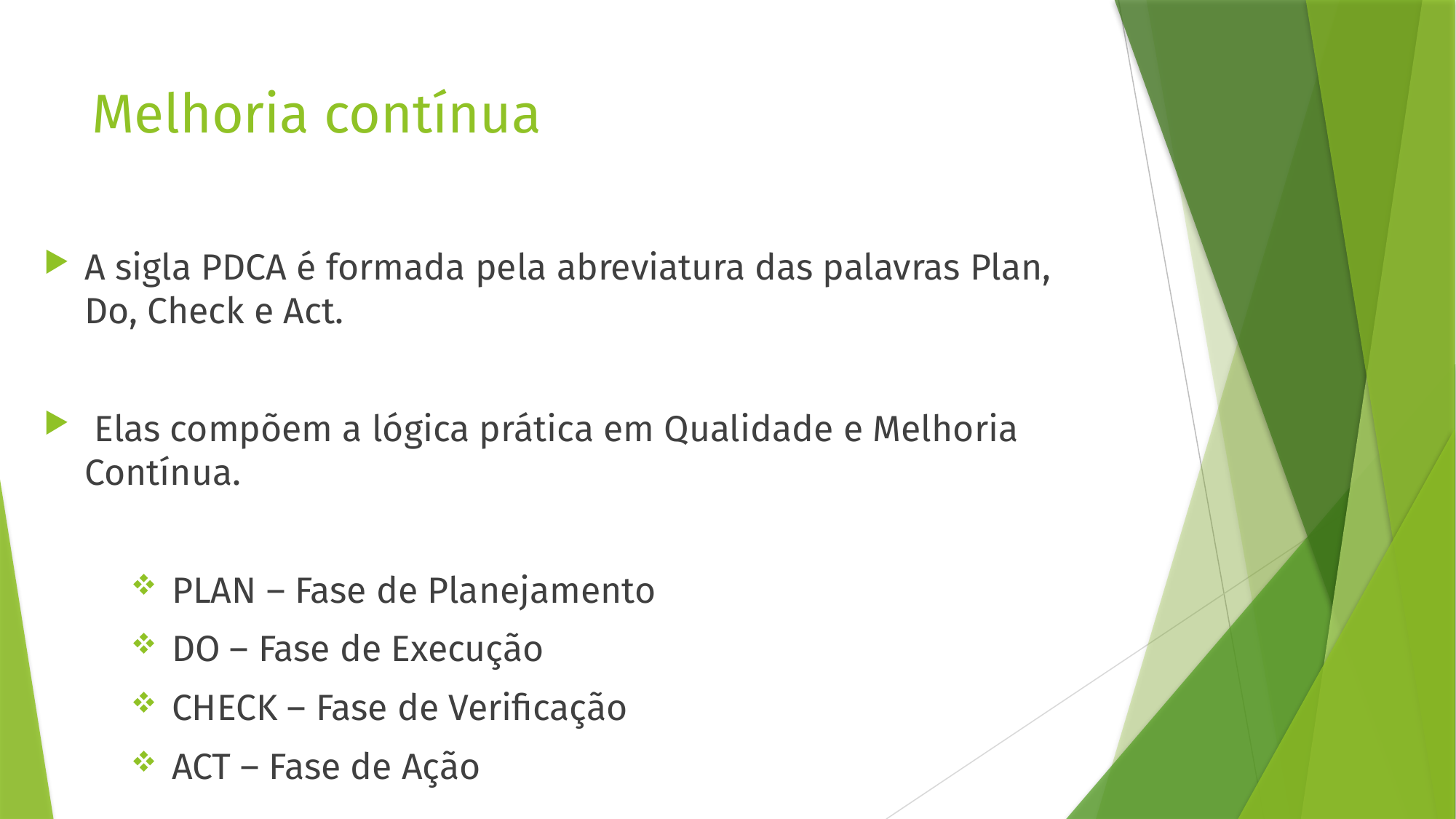

# Melhoria contínua

A sigla PDCA é formada pela abreviatura das palavras Plan, Do, Check e Act.

 Elas compõem a lógica prática em Qualidade e Melhoria Contínua.

PLAN – Fase de Planejamento
DO – Fase de Execução
CHECK – Fase de Verificação
ACT – Fase de Ação